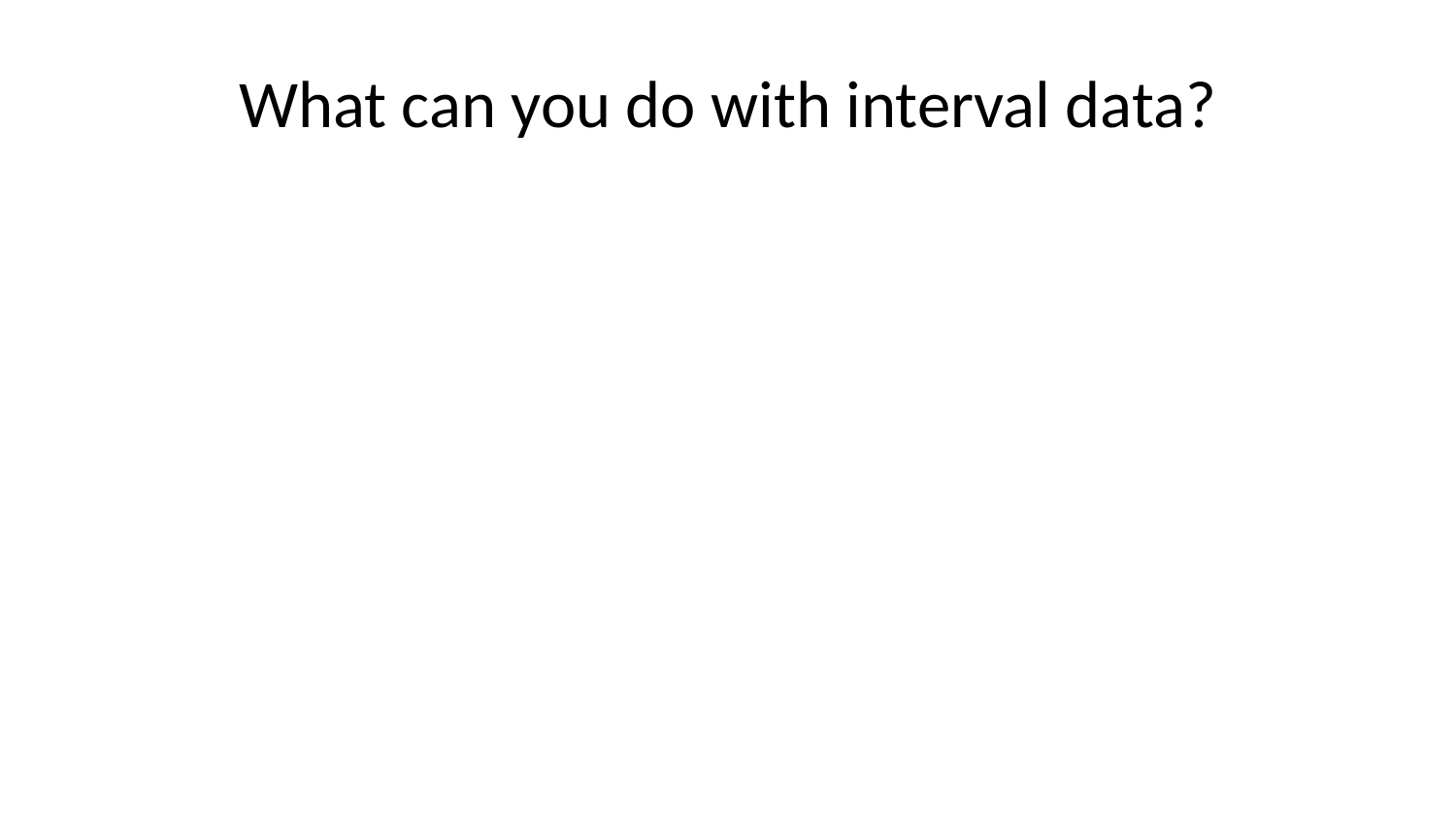

# What can you do with interval data?